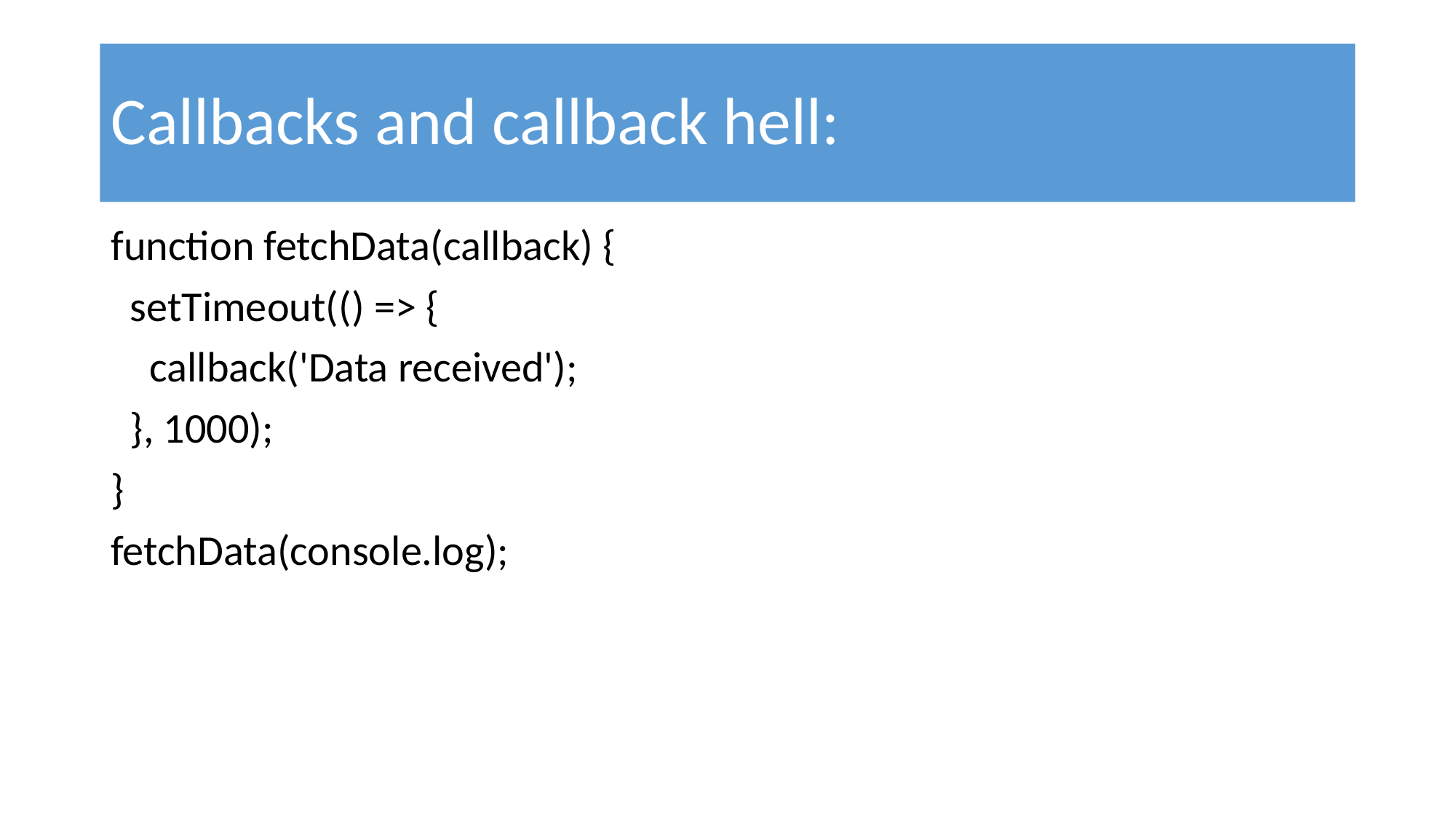

# Callbacks and callback hell:
function fetchData(callback) {
  setTimeout(() => {
    callback('Data received');
  }, 1000);
}
fetchData(console.log);